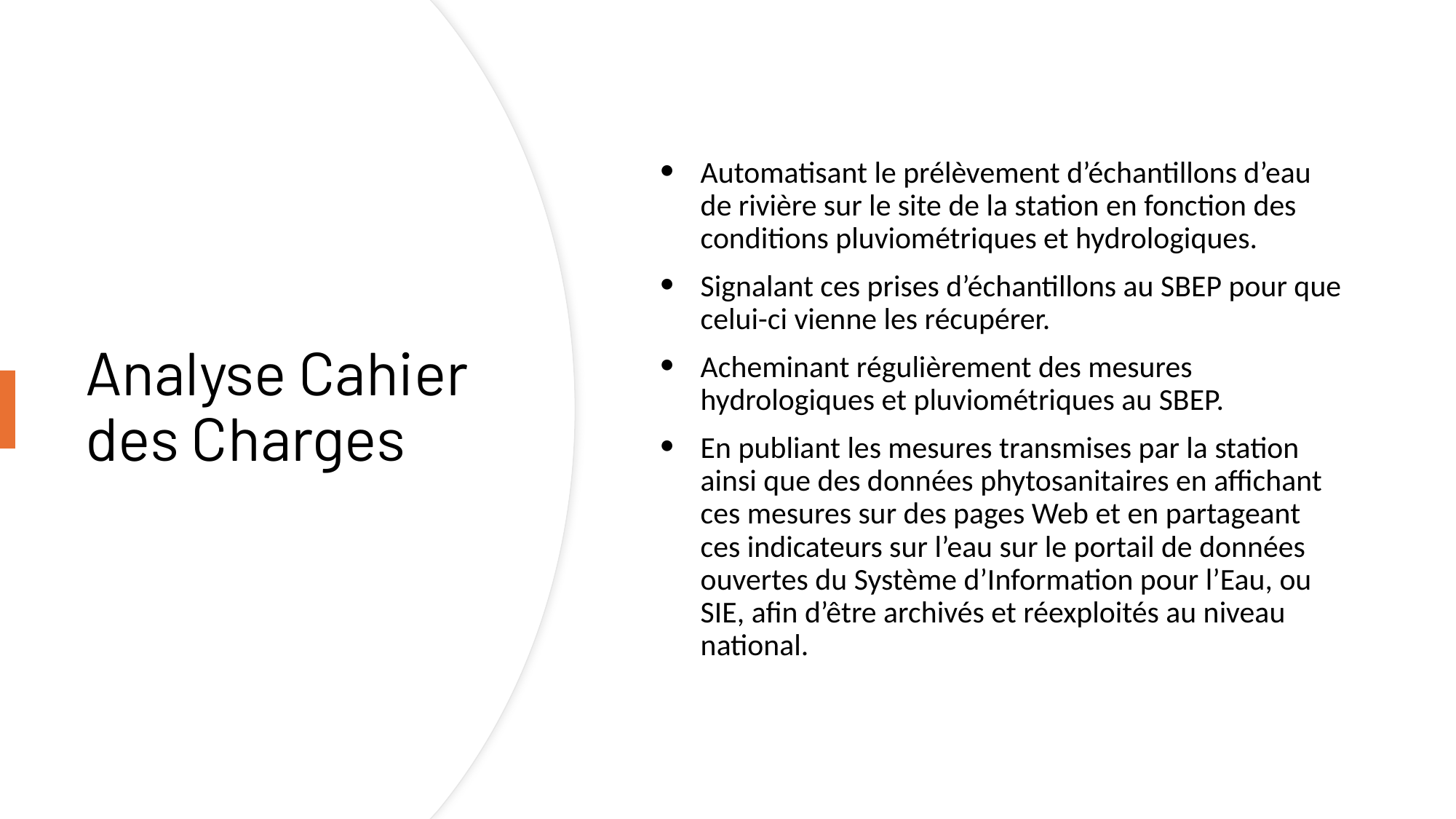

Automatisant le prélèvement d’échantillons d’eau de rivière sur le site de la station en fonction des conditions pluviométriques et hydrologiques.
Signalant ces prises d’échantillons au SBEP pour que celui-ci vienne les récupérer.
Acheminant régulièrement des mesures hydrologiques et pluviométriques au SBEP.
En publiant les mesures transmises par la station ainsi que des données phytosanitaires en affichant ces mesures sur des pages Web et en partageant ces indicateurs sur l’eau sur le portail de données ouvertes du Système d’Information pour l’Eau, ou SIE, afin d’être archivés et réexploités au niveau national.
# Analyse Cahier des Charges

5